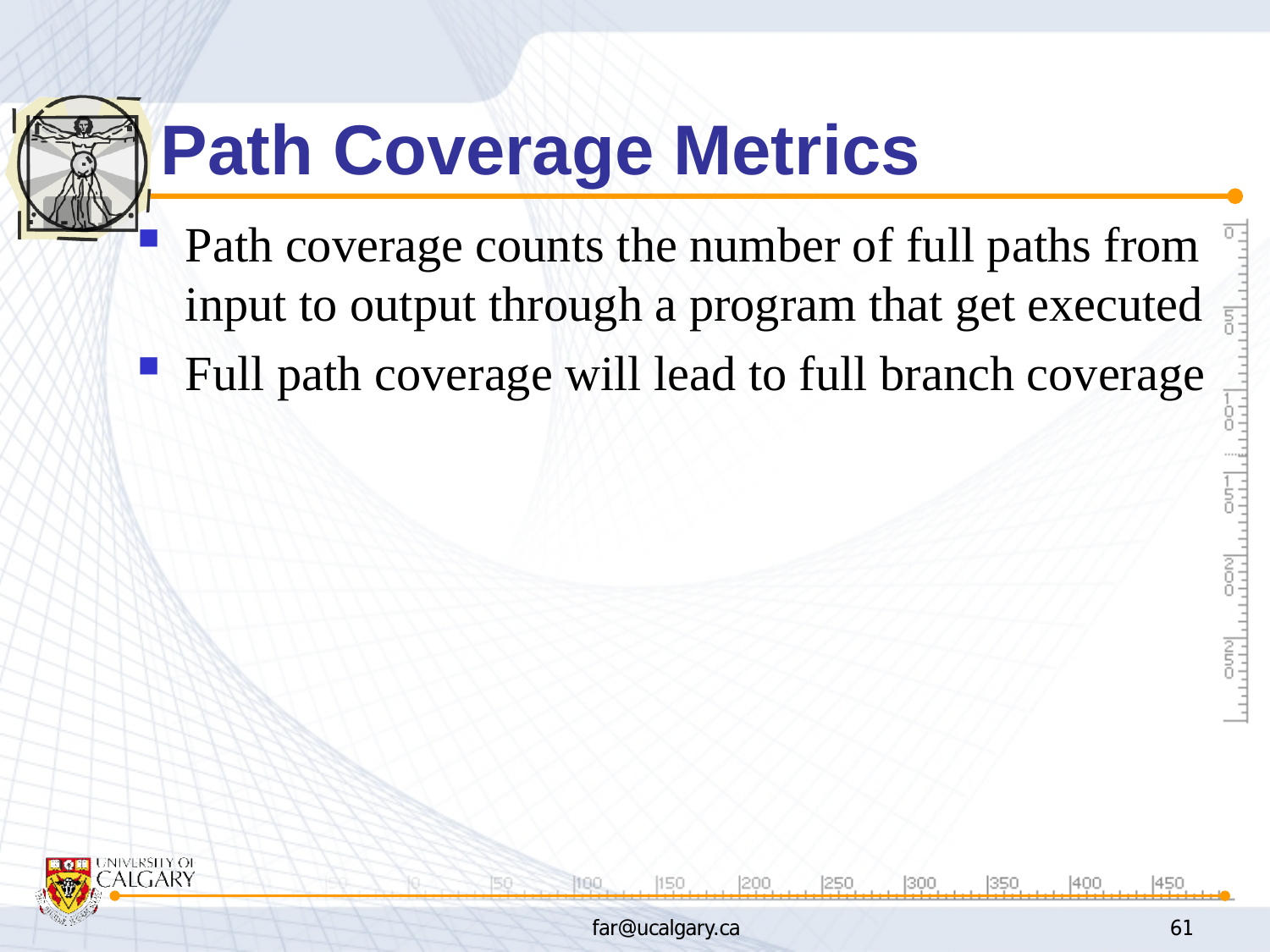

# Path Coverage Metrics
Path coverage counts the number of full paths from input to output through a program that get executed
Full path coverage will lead to full branch coverage
far@ucalgary.ca
61